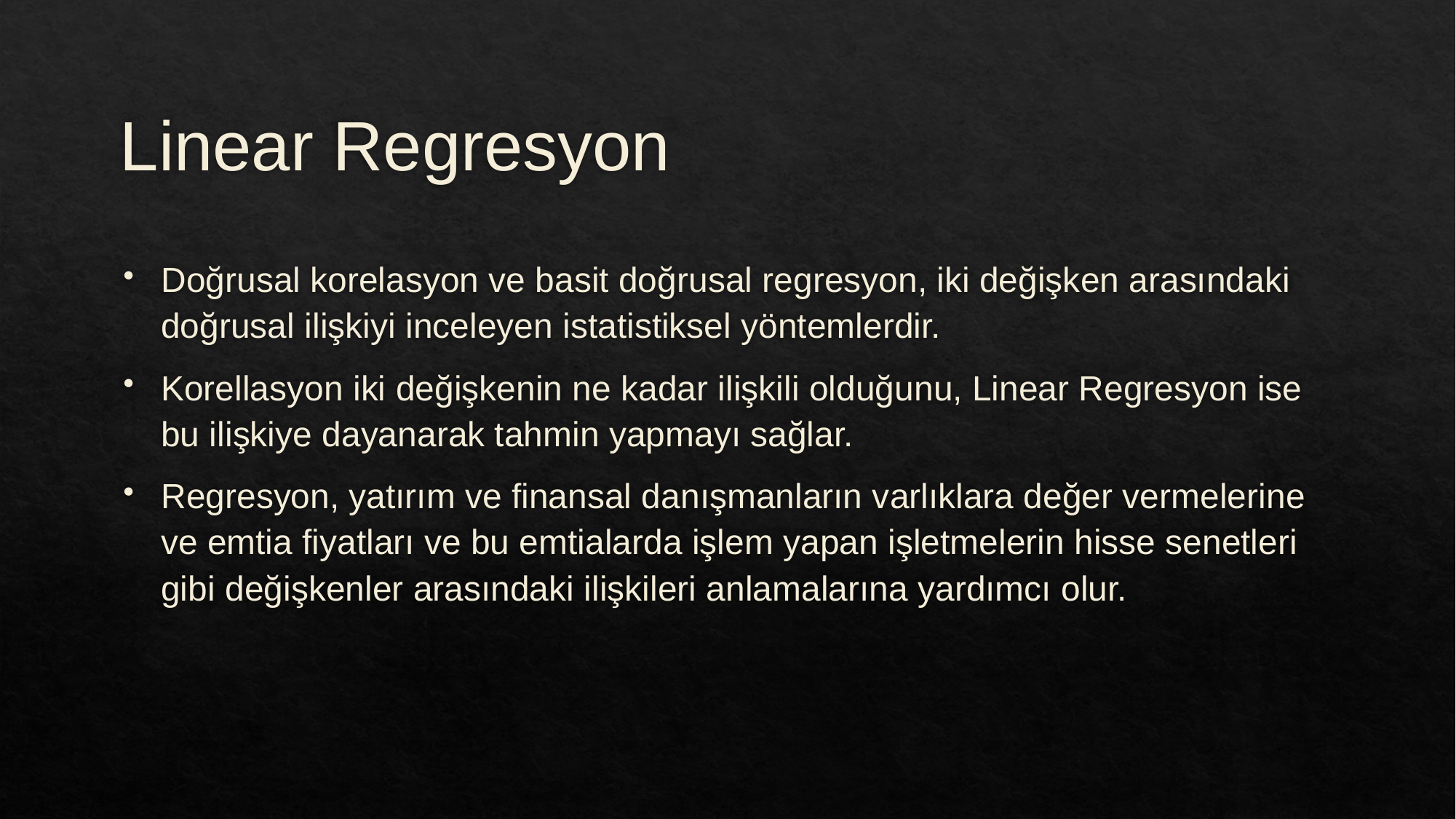

# Linear Regresyon
Doğrusal korelasyon ve basit doğrusal regresyon, iki değişken arasındaki doğrusal ilişkiyi inceleyen istatistiksel yöntemlerdir.
Korellasyon iki değişkenin ne kadar ilişkili olduğunu, Linear Regresyon ise bu ilişkiye dayanarak tahmin yapmayı sağlar.
Regresyon, yatırım ve finansal danışmanların varlıklara değer vermelerine ve emtia fiyatları ve bu emtialarda işlem yapan işletmelerin hisse senetleri gibi değişkenler arasındaki ilişkileri anlamalarına yardımcı olur.